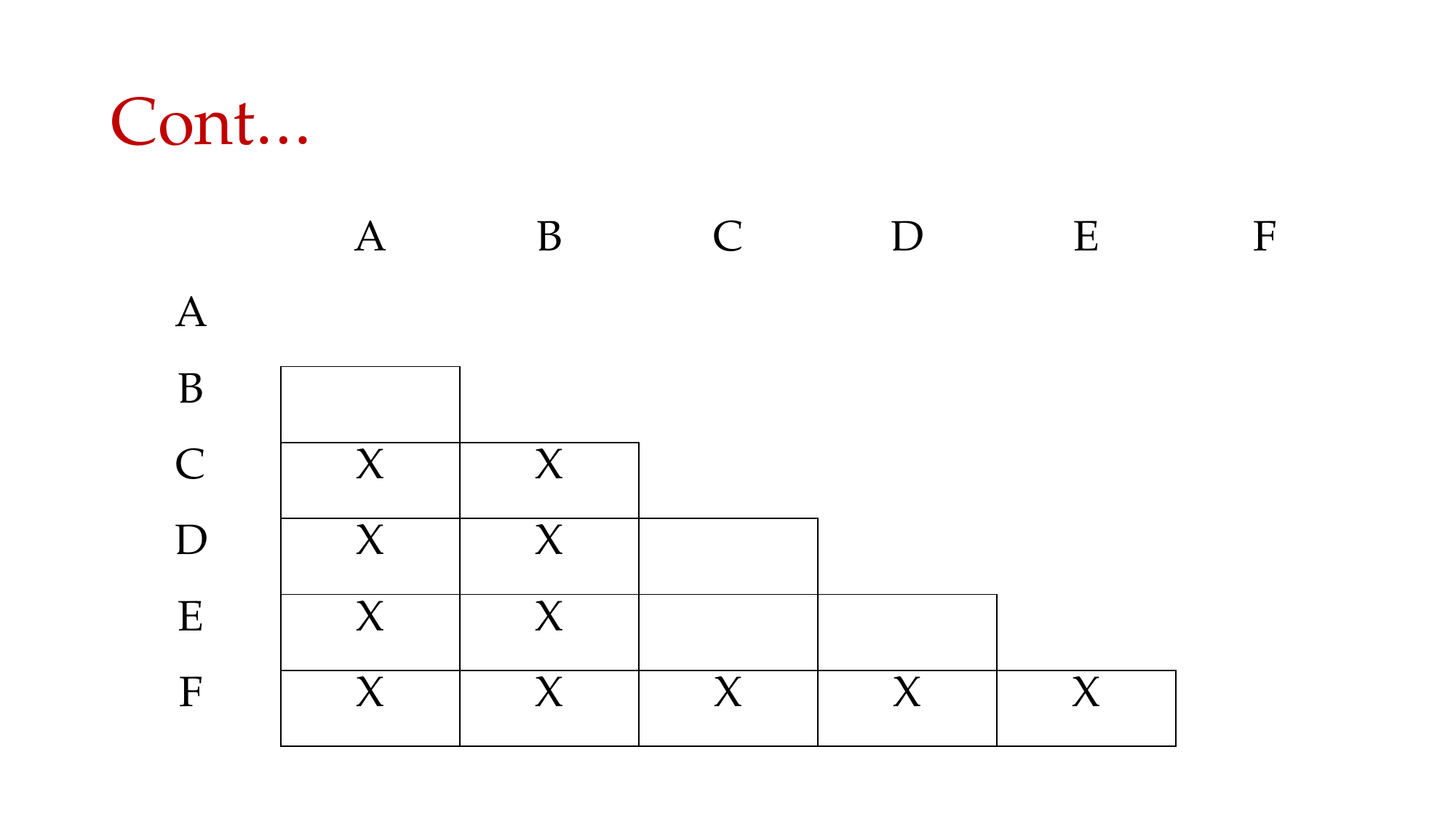

# Cont…
|  | A | B | C | D | E | F |
| --- | --- | --- | --- | --- | --- | --- |
| A |  |  |  |  |  |  |
| B |  |  |  |  |  |  |
| C | X | X |  |  |  |  |
| D | X | X |  |  |  |  |
| E | X | X |  |  |  |  |
| F | X | X | X | X | X |  |